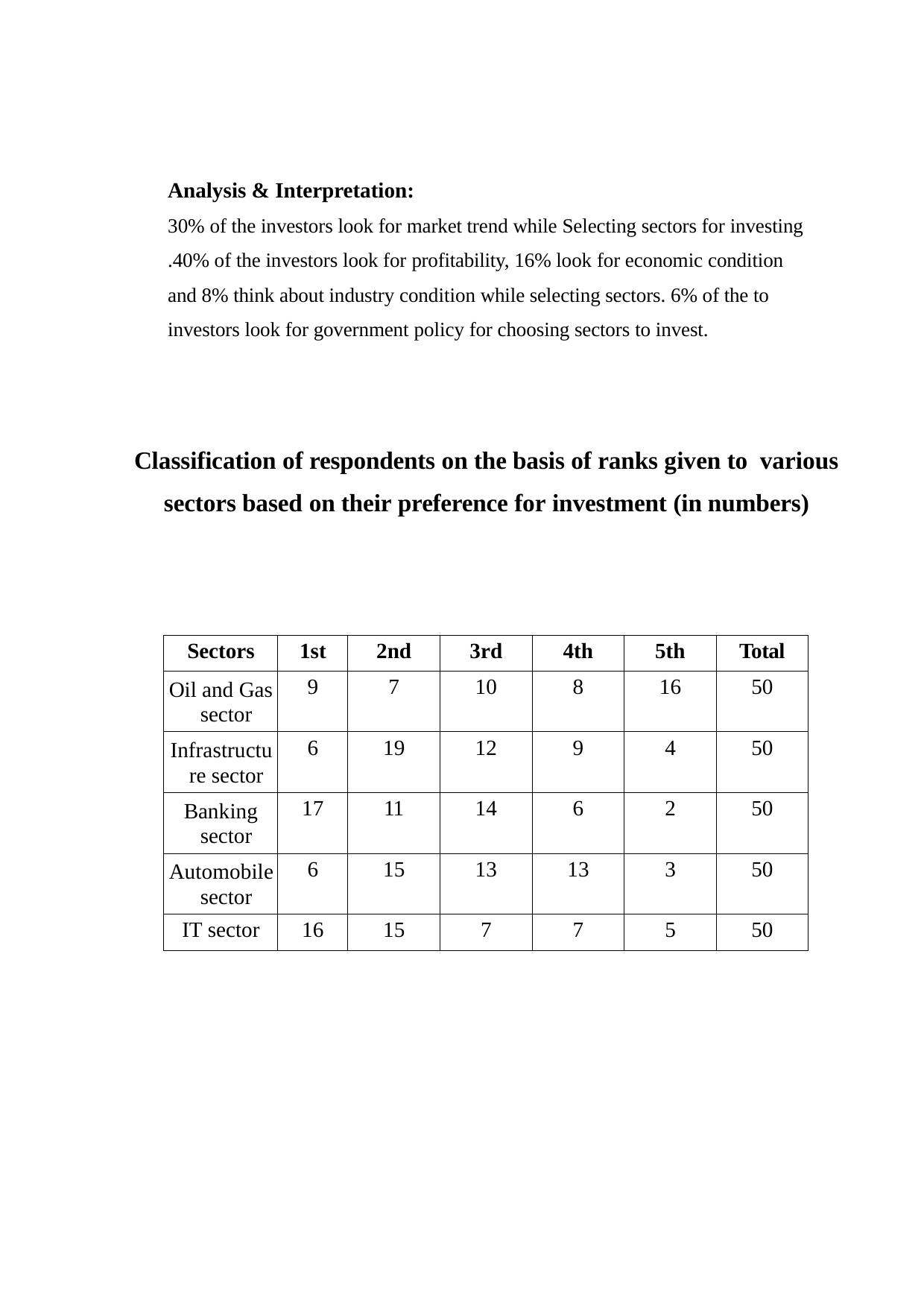

Analysis & Interpretation:
30% of the investors look for market trend while Selecting sectors for investing
.40% of the investors look for profitability, 16% look for economic condition  and 8% think about industry condition while selecting sectors. 6% of the to  investors look for government policy for choosing sectors to invest.
 Classification of respondents on the basis of ranks given to  various        sectors based on their preference for investment (in numbers)
| Sectors | 1st | 2nd | 3rd | 4th | 5th | Total |
| --- | --- | --- | --- | --- | --- | --- |
| Oil and Gas sector | 9 | 7 | 10 | 8 | 16 | 50 |
| Infrastructu re sector | 6 | 19 | 12 | 9 | 4 | 50 |
| Banking sector | 17 | 11 | 14 | 6 | 2 | 50 |
| Automobile sector | 6 | 15 | 13 | 13 | 3 | 50 |
| IT sector | 16 | 15 | 7 | 7 | 5 | 50 |